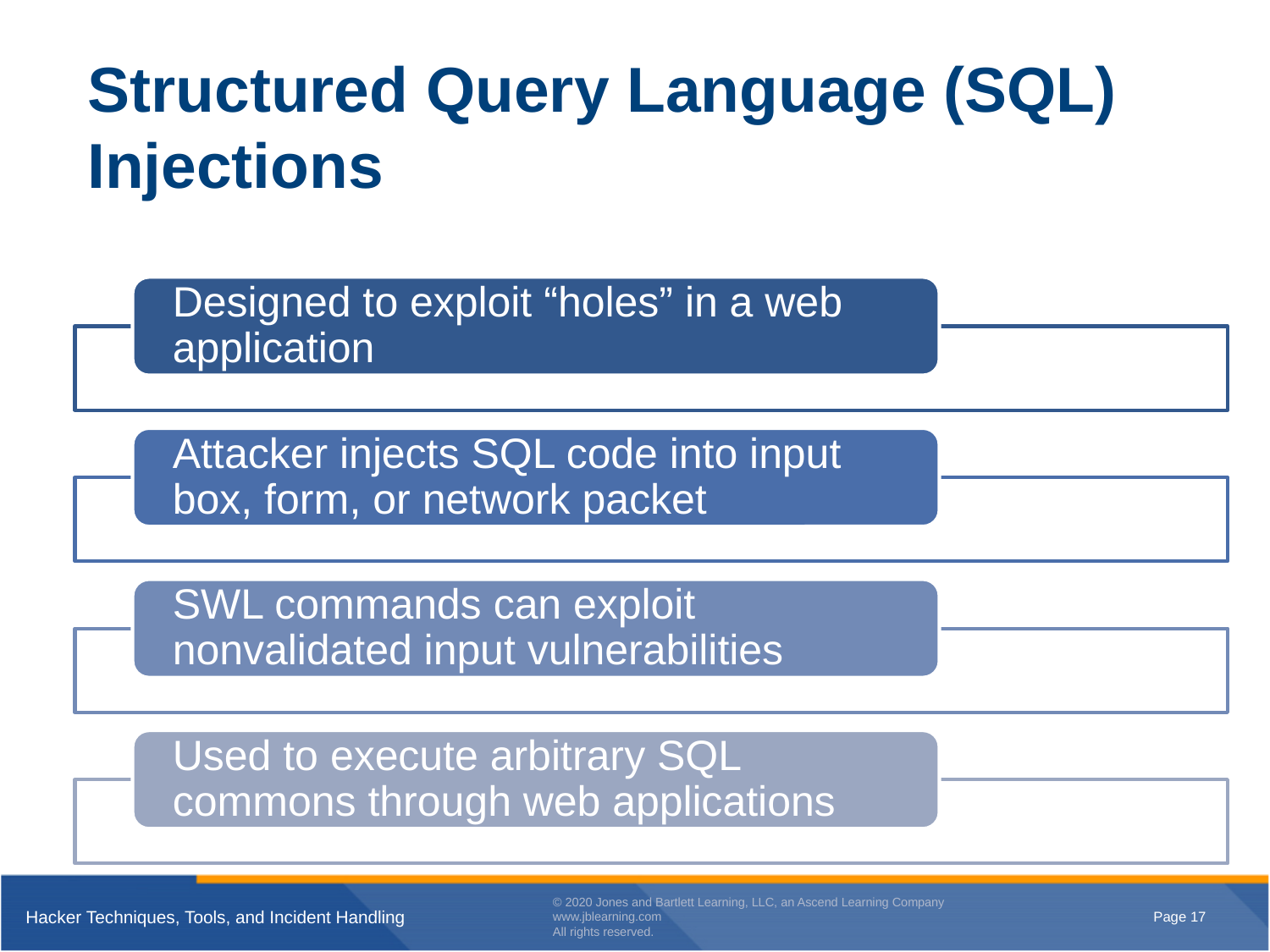

# Structured Query Language (SQL) Injections
Designed to exploit “holes” in a web application
Attacker injects SQL code into input box, form, or network packet
SWL commands can exploit nonvalidated input vulnerabilities
Used to execute arbitrary SQL commons through web applications